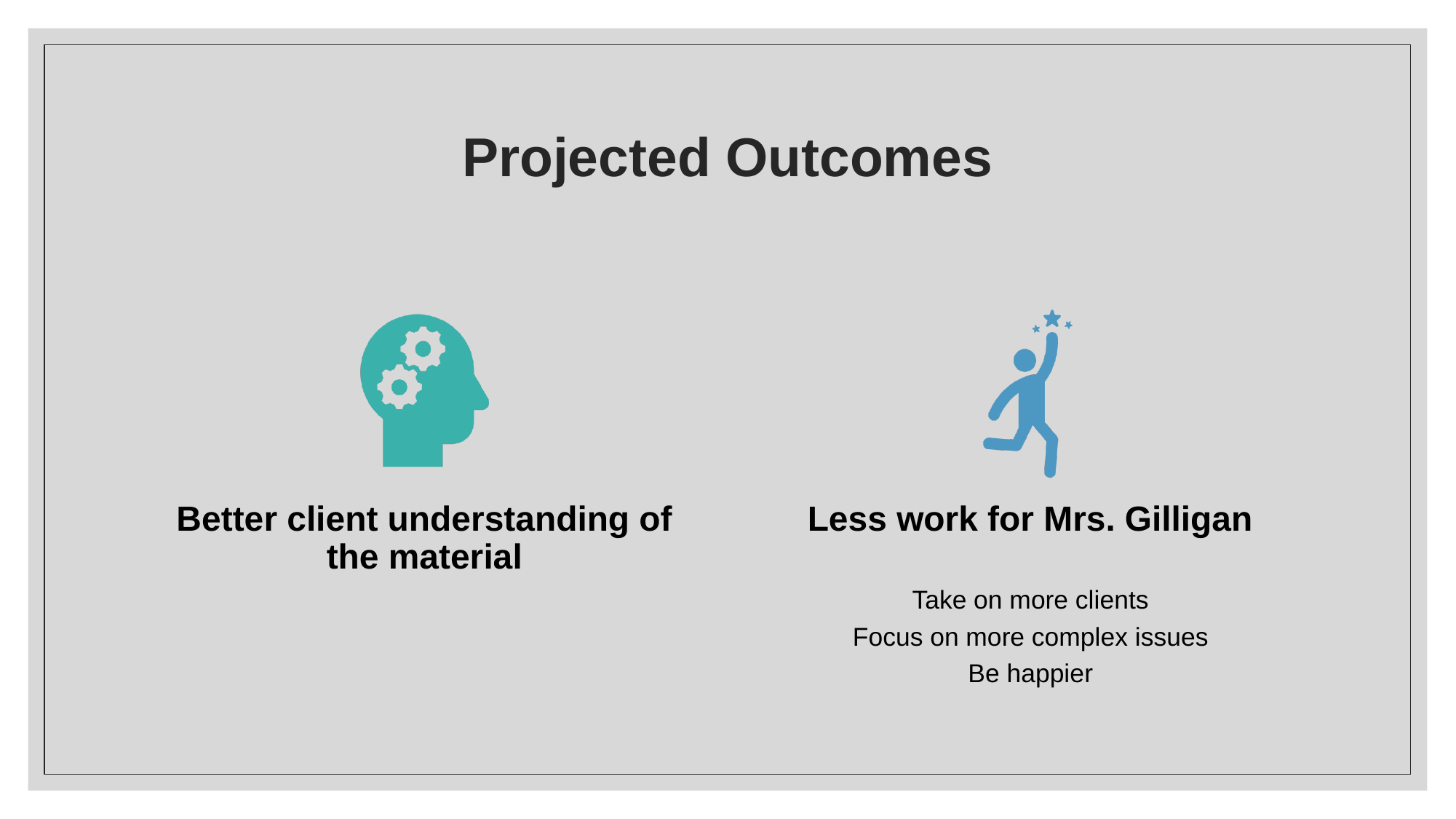

# Projected Outcomes
Better client understanding of the material
Less work for Mrs. Gilligan
Take on more clients
Focus on more complex issues
Be happier